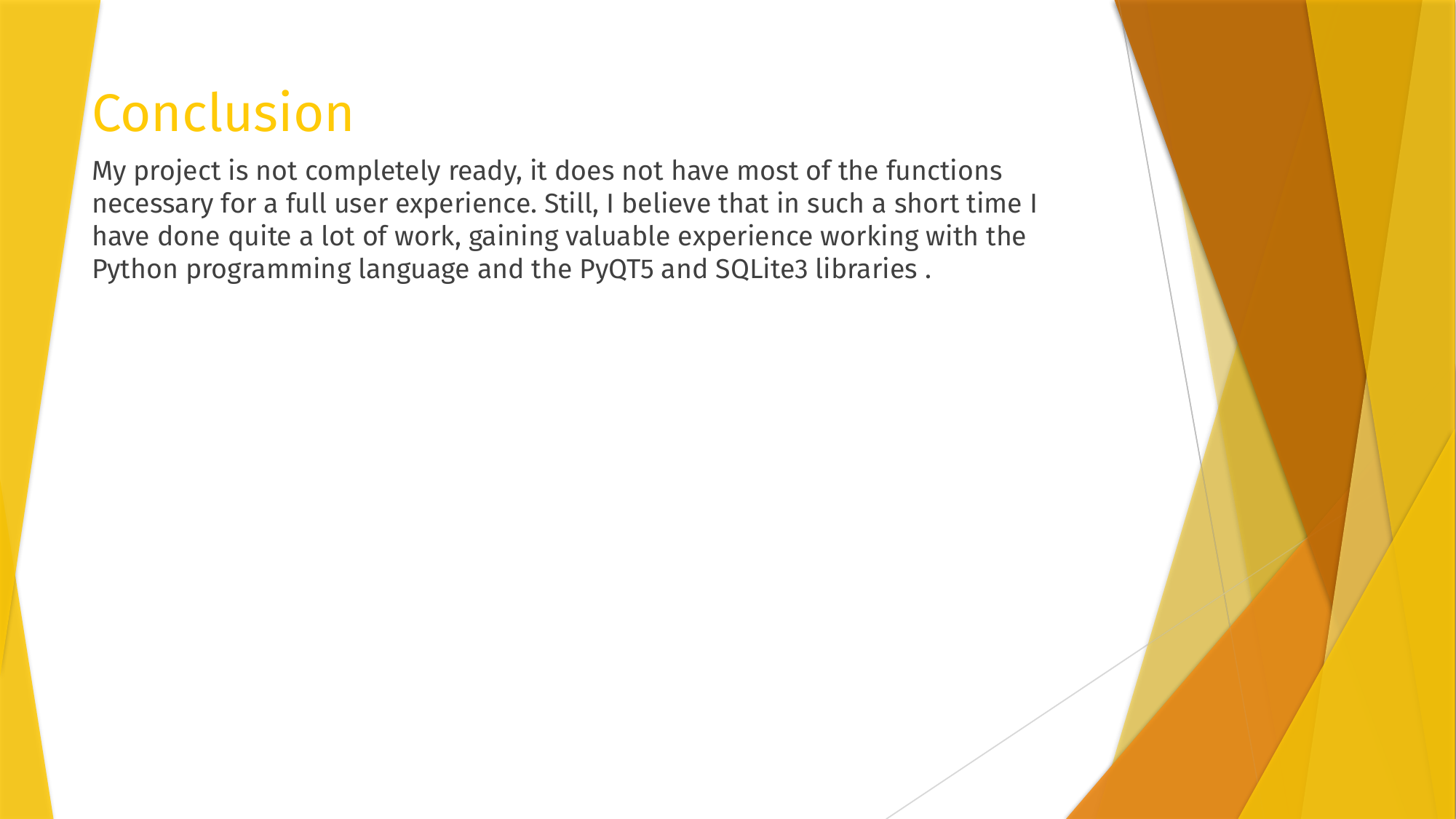

# Conclusion
My project is not completely ready, it does not have most of the functions necessary for a full user experience. Still, I believe that in such a short time I have done quite a lot of work, gaining valuable experience working with the Python programming language and the PyQT5 and SQLite3 libraries .